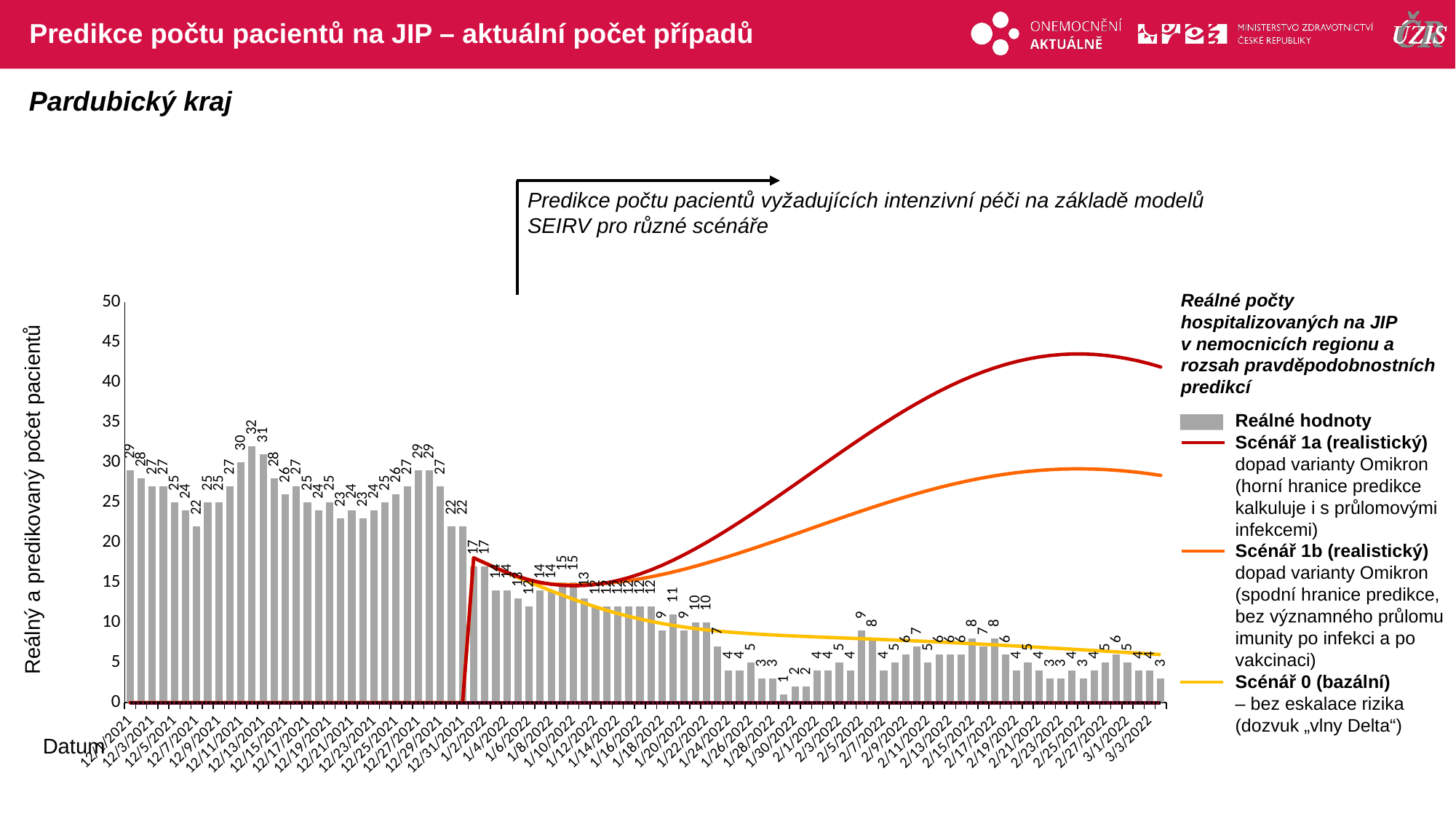

# Predikce počtu pacientů na JIP – aktuální počet případů
Pardubický kraj
Predikce počtu pacientů vyžadujících intenzivní péči na základě modelů SEIRV pro různé scénáře
Reálné počty hospitalizovaných na JIP v nemocnicích regionu a rozsah pravděpodobnostních predikcí

### Chart

| Category |  |  |  |  |  |  |
|---|---|---|---|---|---|---|
| 44531 | 29.0 | None | None | None | None | None |
| 44532 | 28.0 | None | None | None | None | None |
| 44533 | 27.0 | None | None | None | None | None |
| 44534 | 27.0 | None | None | None | None | None |
| 44535 | 25.0 | None | None | None | None | None |
| 44536 | 24.0 | None | None | None | None | None |
| 44537 | 22.0 | None | None | None | None | None |
| 44538 | 25.0 | None | None | None | None | None |
| 44539 | 25.0 | None | None | None | None | None |
| 44540 | 27.0 | None | None | None | None | None |
| 44541 | 30.0 | None | None | None | None | None |
| 44542 | 32.0 | None | None | None | None | None |
| 44543 | 31.0 | None | None | None | None | None |
| 44544 | 28.0 | None | None | None | None | None |
| 44545 | 26.0 | None | None | None | None | None |
| 44546 | 27.0 | None | None | None | None | None |
| 44547 | 25.0 | None | None | None | None | None |
| 44548 | 24.0 | None | None | None | None | None |
| 44549 | 25.0 | None | None | None | None | None |
| 44550 | 23.0 | None | None | None | None | None |
| 44551 | 24.0 | None | None | None | None | None |
| 44552 | 23.0 | None | None | None | None | None |
| 44553 | 24.0 | None | None | None | None | None |
| 44554 | 25.0 | None | None | None | None | None |
| 44555 | 26.0 | None | None | None | None | None |
| 44556 | 27.0 | None | None | None | None | None |
| 44557 | 29.0 | None | None | None | None | None |
| 44558 | 29.0 | None | None | None | None | None |
| 44559 | 27.0 | None | None | None | None | None |
| 44560 | 22.0 | None | None | None | None | None |
| 44561 | 22.0 | None | None | None | None | None |
| 44562 | 17.0 | 18.080443362550344 | 18.080443362550344 | 18.080443362550344 | None | None |
| 44563 | 17.0 | 17.447814153347434 | 17.447814153347434 | 17.447814153347434 | None | None |
| 44564 | 14.0 | 16.826911892865986 | 16.826911892865986 | 16.826911892865986 | None | None |
| 44565 | 14.0 | 16.218260919106974 | 16.252267973736974 | 16.252267973736974 | None | None |
| 44566 | 13.0 | 15.6223078265779 | 15.747200647636602 | 15.747200647636602 | None | None |
| 44567 | 12.0 | 15.056388322952682 | 15.340946524930654 | 15.340946524930654 | None | None |
| 44568 | 14.0 | 14.502620023389206 | 14.934692402224709 | 15.021080940170718 | None | None |
| 44569 | 14.0 | 13.961309864670191 | 14.819243327085912 | 14.790182789893121 | None | None |
| 44570 | 15.0 | 13.432712738794255 | 14.74871722777181 | 14.649130591264916 | None | None |
| 44571 | 15.0 | 12.917049395324959 | 14.723076744983135 | 14.597849625687571 | None | None |
| 44572 | 13.0 | 12.424460732645812 | 14.74180655843317 | 14.635309252587643 | None | None |
| 44573 | 12.0 | 11.961808332286353 | 14.803974560983704 | 14.75964525768871 | None | None |
| 44574 | 12.0 | 11.53234071642645 | 14.908209374089516 | 14.968114883900334 | None | None |
| 44575 | 12.0 | 11.137101481300109 | 15.05298647748817 | 15.25766909069764 | None | None |
| 44576 | 12.0 | 10.775913093729239 | 15.236545262068889 | 15.624786659859074 | None | None |
| 44577 | 12.0 | 10.447929460834807 | 15.457048043476481 | 16.065792222674265 | None | None |
| 44578 | 12.0 | 10.151926765583015 | 15.712674355148812 | 16.577044846018925 | None | None |
| 44579 | 9.0 | 9.886356952237007 | 16.001236337463606 | 17.154168810648514 | None | None |
| 44580 | 11.0 | 9.649417930969623 | 16.319696899347644 | 17.791089934416586 | None | None |
| 44581 | 9.0 | 9.439064554975042 | 16.664842468343586 | 18.481381072408475 | None | None |
| 44582 | 10.0 | 9.253201817767811 | 17.033804021948423 | 19.21930417961815 | None | None |
| 44583 | 10.0 | 9.089659786666783 | 17.424048525137717 | 19.999793185996726 | None | None |
| 44584 | 7.0 | 8.946302121179404 | 17.83326613017633 | 20.818228396073962 | None | None |
| 44585 | 4.0 | 8.821094399263076 | 18.259302601032942 | 21.67030133778718 | None | None |
| 44586 | 4.0 | 8.711888566667938 | 18.700082999307988 | 22.551862134337266 | None | None |
| 44587 | 5.0 | 8.616151109273709 | 19.153467005386748 | 23.458630146494798 | None | None |
| 44588 | 3.0 | 8.531365283983366 | 19.617335320202095 | 24.38636677612549 | None | None |
| 44589 | 3.0 | 8.455352470985947 | 20.089659703319573 | 25.331015542360444 | None | None |
| 44590 | 1.0 | 8.386279619908704 | 20.568446352172217 | 26.288588840065728 | None | None |
| 44591 | 2.0 | 8.32259366507442 | 21.051769018799757 | 27.255234173320822 | None | None |
| 44592 | 2.0 | 8.262975810746779 | 21.537728735374184 | 28.227153606469663 | None | None |
| 44593 | 4.0 | 8.20628914533752 | 22.024426616297813 | 29.20054936831693 | None | None |
| 44594 | 4.0 | 8.151486246651602 | 22.509927101397096 | 30.171550338515488 | None | None |
| 44595 | 5.0 | 8.097653569478343 | 22.992258318553485 | 31.136212772828262 | None | None |
| 44596 | 4.0 | 8.044047230419455 | 23.469424364503777 | 32.09054486472884 | None | None |
| 44597 | 9.0 | 7.990055410516853 | 23.939398022929705 | 33.030492181580705 | None | None |
| 44598 | 8.0 | 7.93520970816472 | 24.400138689596723 | 33.95197351491474 | None | None |
| 44599 | 4.0 | 7.879153518835322 | 24.849620774280226 | 34.85093768428174 | None | None |
| 44600 | 5.0 | 7.82161742993439 | 25.28583437018029 | 35.723364876081874 | None | None |
| 44601 | 6.0 | 7.76241745836118 | 25.706880927337707 | 36.5654579903967 | None | None |
| 44602 | 7.0 | 7.70143802457192 | 26.110938942124204 | 37.3735740199697 | None | None |
| 44603 | 5.0 | 7.638619074892354 | 26.496262033796388 | 38.144220203314084 | None | None |
| 44604 | 6.0 | 7.57393749665713 | 26.86117305939747 | 38.87404225451624 | None | None |
| 44605 | 6.0 | 7.507404961177374 | 27.204100977900953 | 39.559898091523216 | None | None |
| 44606 | 6.0 | 7.439072478098486 | 27.523584310874977 | 40.19886475747125 | None | None |
| 44607 | 8.0 | 7.369019087380105 | 27.818268952460517 | 40.788234040642344 | None | None |
| 44608 | 7.0 | 7.297338337436966 | 28.086921850700023 | 41.325539837121326 | None | None |
| 44609 | 8.0 | 7.224121687605334 | 28.328437090660753 | 41.80857031704279 | None | None |
| 44610 | 6.0 | 7.14946207093362 | 28.54184178887652 | 42.23537971347432 | None | None |
| 44611 | 4.0 | 7.073449362014117 | 28.726303076603163 | 42.60430228892762 | None | None |
| 44612 | 5.0 | 6.996186300366402 | 28.88113325900856 | 42.913962653738416 | None | None |
| 44613 | 4.0 | 6.917783839446119 | 29.00578844222553 | 43.16327302017237 | None | None |
| 44614 | 3.0 | 6.838352311116093 | 29.09987983720155 | 43.3514558101244 | None | None |
| 44615 | 3.0 | 6.7580024761963 | 29.163174498236113 | 43.478045132193515 | None | None |
| 44616 | 4.0 | 6.6768420350854205 | 29.195590703029687 | 43.54287754178067 | None | None |
| 44617 | 3.0 | 6.594974117336365 | 29.197195589163893 | 43.546087314049075 | None | None |
| 44618 | 4.0 | 6.512497171238425 | 29.16820477159889 | 43.48810567891907 | None | None |
| 44619 | 5.0 | 6.429504940643338 | 29.108980381430683 | 43.369656898582654 | None | None |
| 44620 | 6.0 | 6.346082678342073 | 29.020027566860087 | 43.19175126944146 | None | None |
| 44621 | 5.0 | 6.262311739902383 | 28.901989355717735 | 42.95567484715678 | None | None |
| 44622 | 4.0 | 6.178269960779426 | 28.755640027060497 | 42.66297618984229 | None | None |
| 44623 | 4.0 | 6.094031031234275 | 28.58187624742372 | 42.31544863056872 | None | None |
| 44624 | 3.0 | 6.009664201831494 | 28.38170795894217 | 41.915112053605625 | None | None |
|  | None | None | None | None | None | None |
|  | None | None | None | None | None | None |
Reálné hodnoty
Scénář 1a (realistický)  dopad varianty Omikron (horní hranice predikce kalkuluje i s průlomovými infekcemi)
Scénář 1b (realistický)   dopad varianty Omikron (spodní hranice predikce, bez významného průlomu imunity po infekci a po vakcinaci)
Scénář 0 (bazální)
– bez eskalace rizika (dozvuk „vlny Delta“)

Reálný a predikovaný počet pacientů
Datum